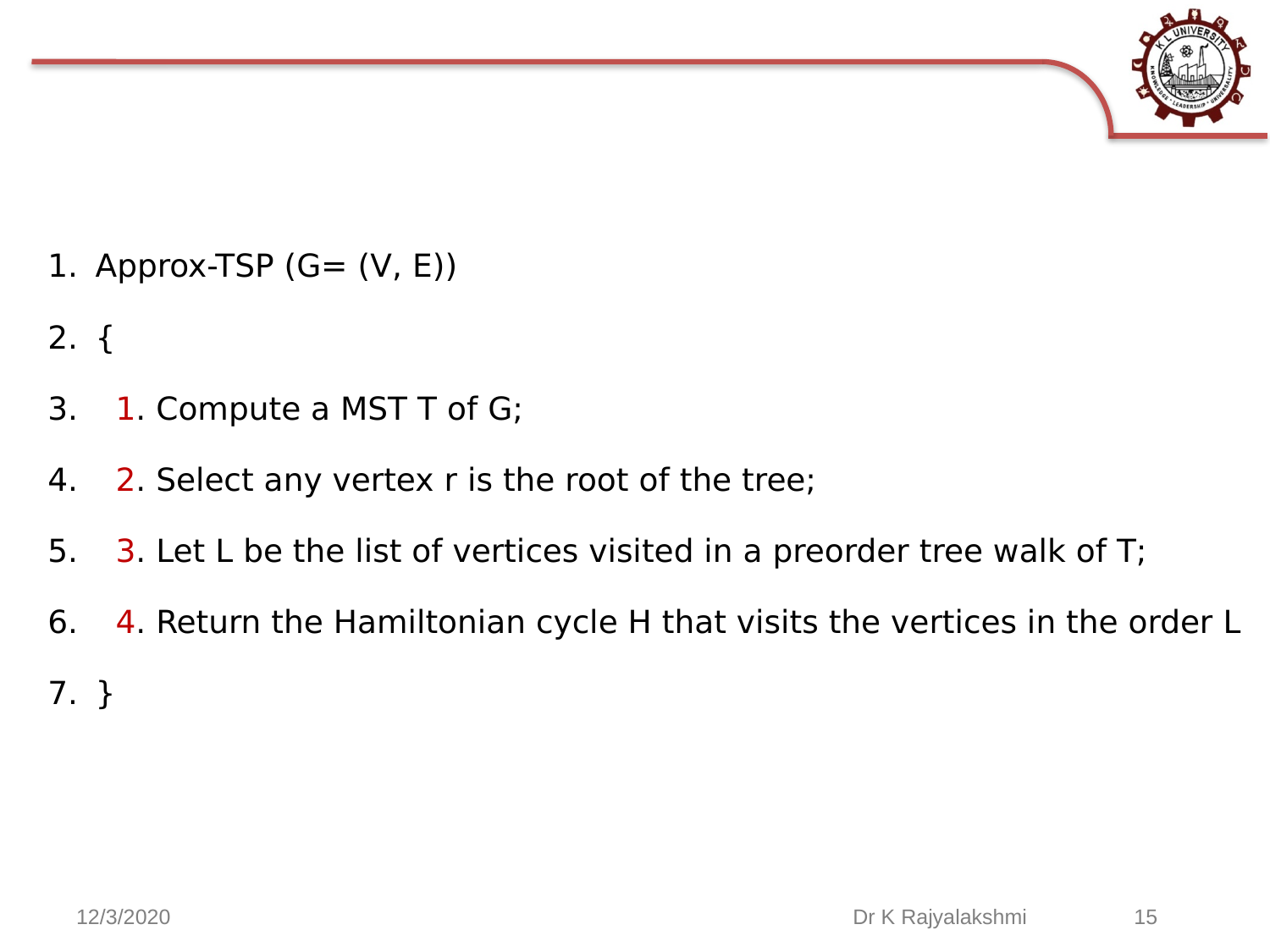

Approx-TSP (G= (V, E))
{
  1. Compute a MST T of G;
  2. Select any vertex r is the root of the tree;
  3. Let L be the list of vertices visited in a preorder tree walk of T;
  4. Return the Hamiltonian cycle H that visits the vertices in the order L
}
12/3/2020
Dr K Rajyalakshmi                  15